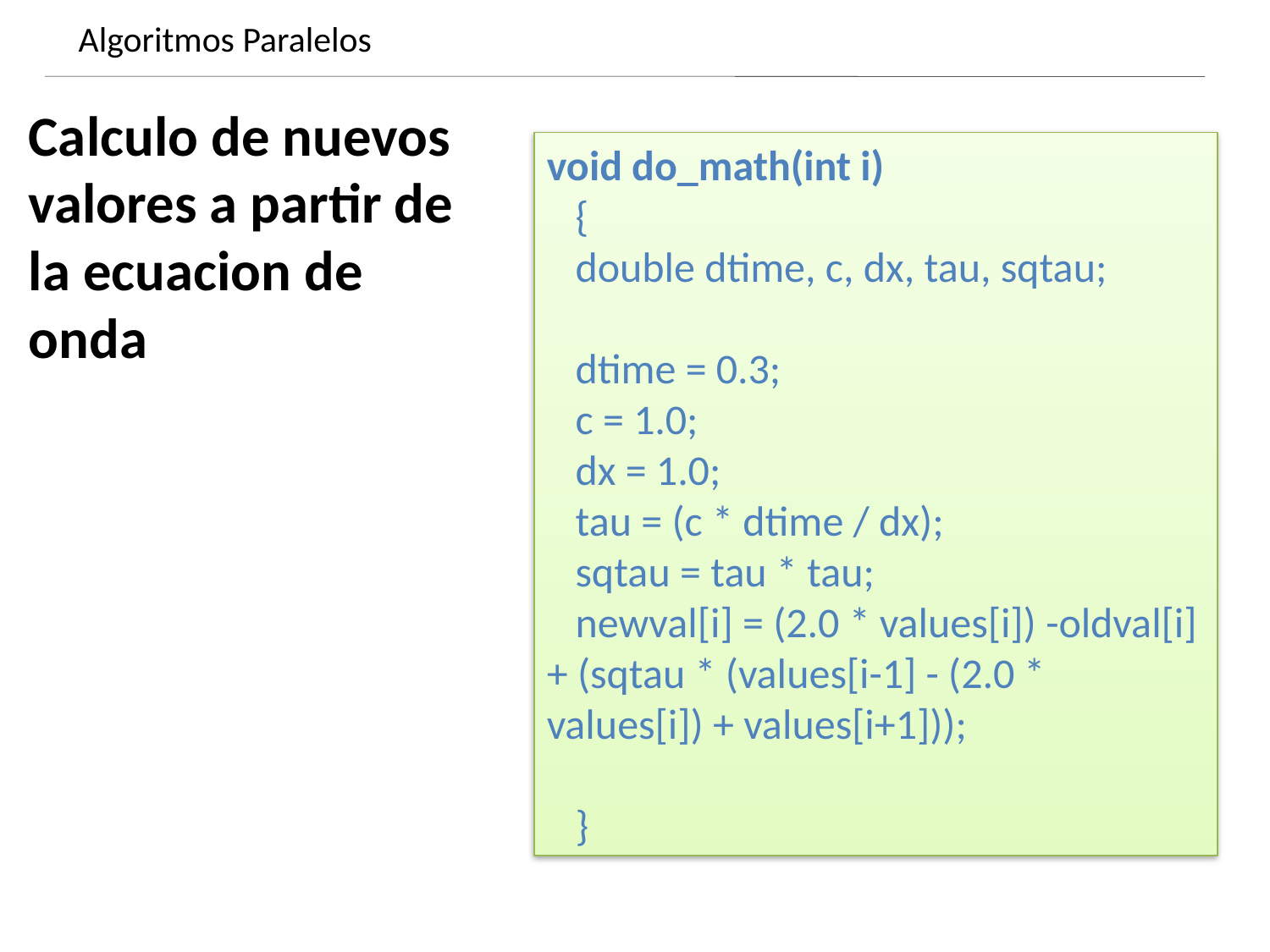

Algoritmos Paralelos
Dynamics of growing SMBHs in galaxy cores

Calculo de nuevos valores a partir de la ecuacion de onda
void do_math(int i)
   {
   double dtime, c, dx, tau, sqtau;

   dtime = 0.3;
   c = 1.0;
   dx = 1.0;
   tau = (c * dtime / dx);
   sqtau = tau * tau;
   newval[i] = (2.0 * values[i]) -oldval[i] + (sqtau * (values[i-1] - (2.0 * values[i]) + values[i+1]));

   }